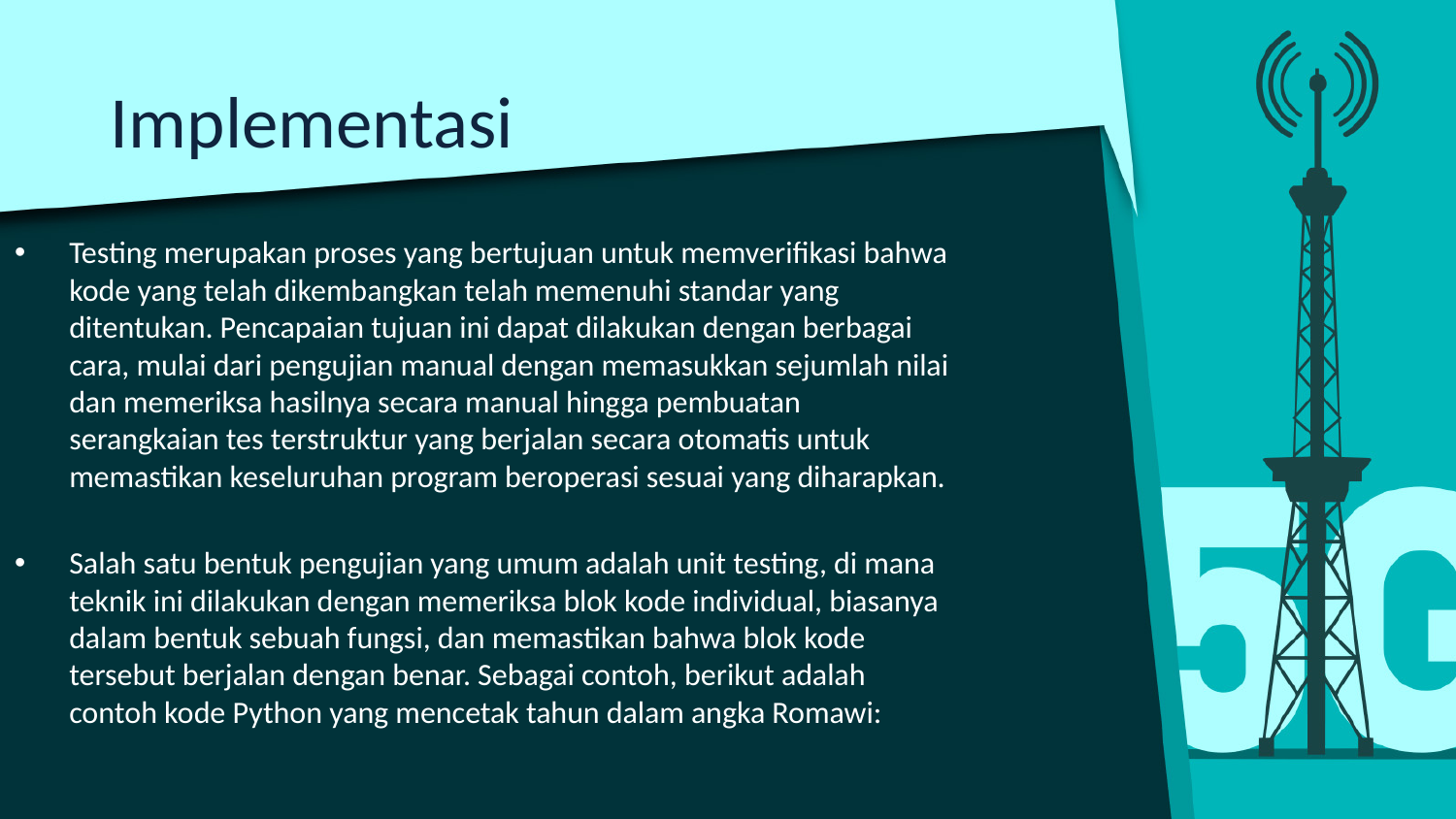

# Implementasi
Testing merupakan proses yang bertujuan untuk memverifikasi bahwa kode yang telah dikembangkan telah memenuhi standar yang ditentukan. Pencapaian tujuan ini dapat dilakukan dengan berbagai cara, mulai dari pengujian manual dengan memasukkan sejumlah nilai dan memeriksa hasilnya secara manual hingga pembuatan serangkaian tes terstruktur yang berjalan secara otomatis untuk memastikan keseluruhan program beroperasi sesuai yang diharapkan.

Salah satu bentuk pengujian yang umum adalah unit testing, di mana teknik ini dilakukan dengan memeriksa blok kode individual, biasanya dalam bentuk sebuah fungsi, dan memastikan bahwa blok kode tersebut berjalan dengan benar. Sebagai contoh, berikut adalah contoh kode Python yang mencetak tahun dalam angka Romawi: